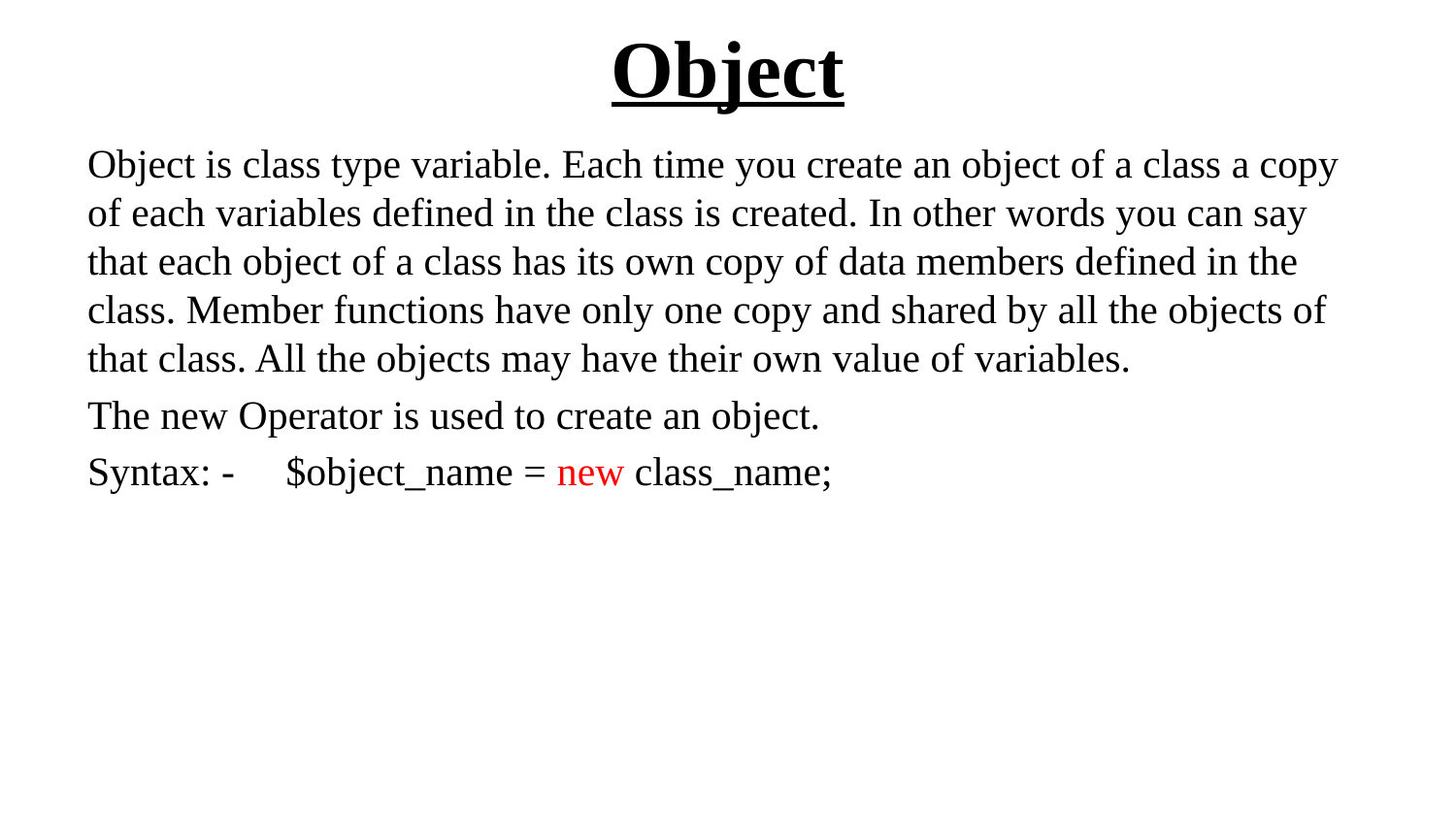

# Object
Object is class type variable. Each time you create an object of a class a copy of each variables defined in the class is created. In other words you can say that each object of a class has its own copy of data members defined in the class. Member functions have only one copy and shared by all the objects of that class. All the objects may have their own value of variables.
The new Operator is used to create an object.
Syntax: -     $object_name = new class_name;